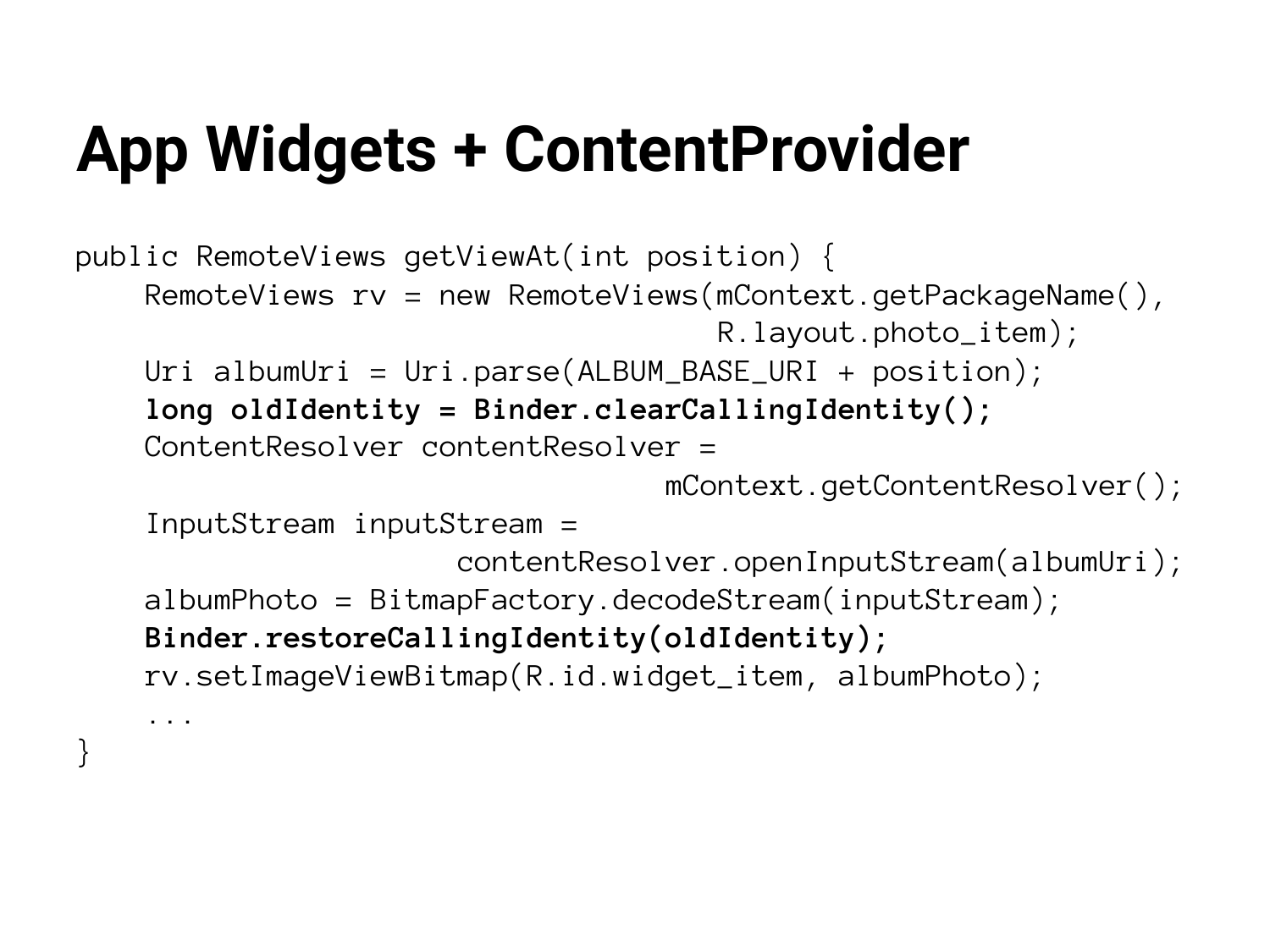

# App Widgets + ContentProvider
public RemoteViews getViewAt(int position) {
    RemoteViews rv = new RemoteViews(mContext.getPackageName(),
                                     R.layout.photo_item);
    Uri albumUri = Uri.parse(ALBUM_BASE_URI + position);
    long oldIdentity = Binder.clearCallingIdentity();
    ContentResolver contentResolver =
                                  mContext.getContentResolver();
    InputStream inputStream =
                      contentResolver.openInputStream(albumUri);
    albumPhoto = BitmapFactory.decodeStream(inputStream);
    Binder.restoreCallingIdentity(oldIdentity);
    rv.setImageViewBitmap(R.id.widget_item, albumPhoto);
    ...
}